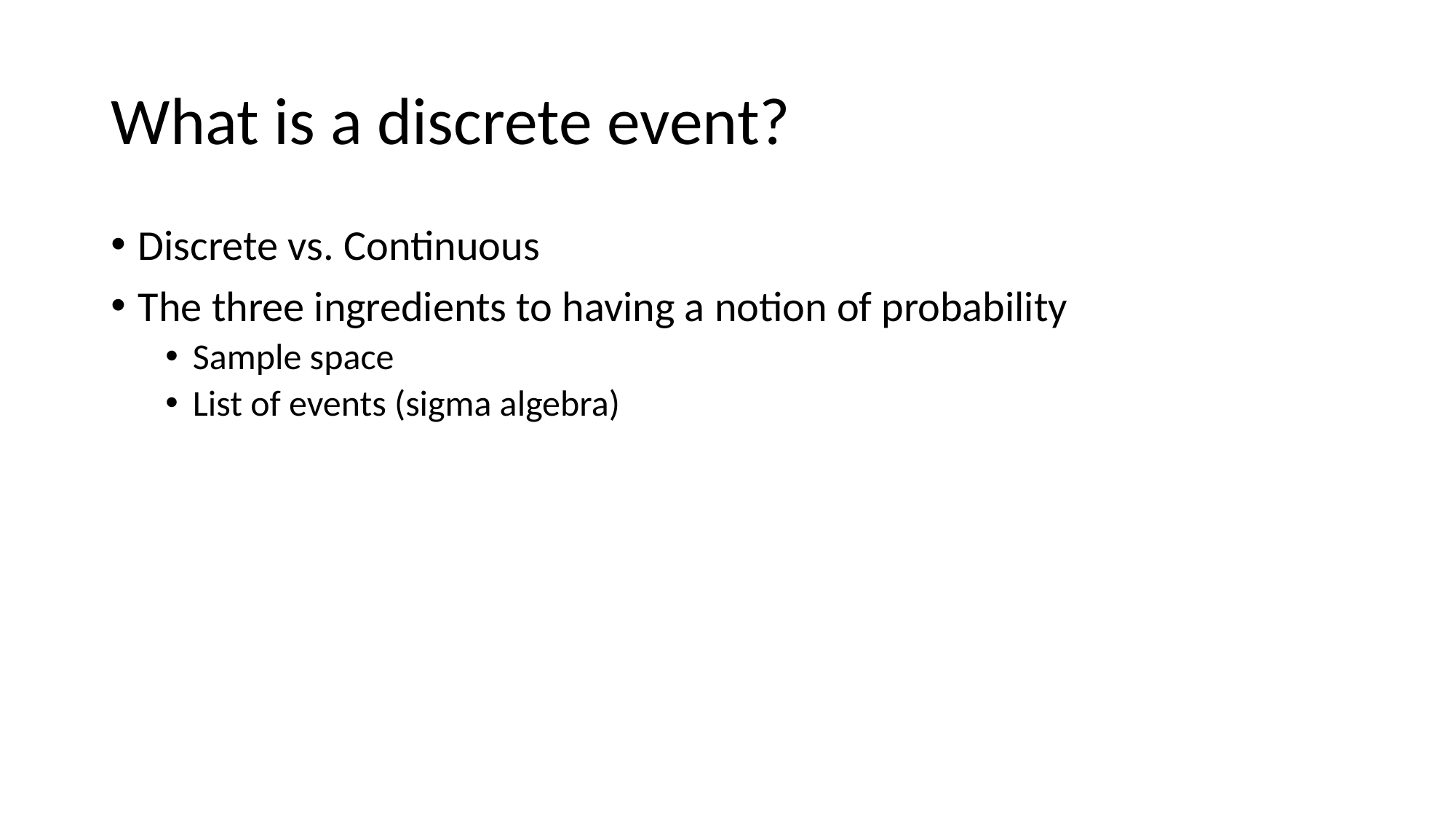

# What is a discrete event?
Discrete vs. Continuous
The three ingredients to having a notion of probability
Sample space
List of events (sigma algebra)